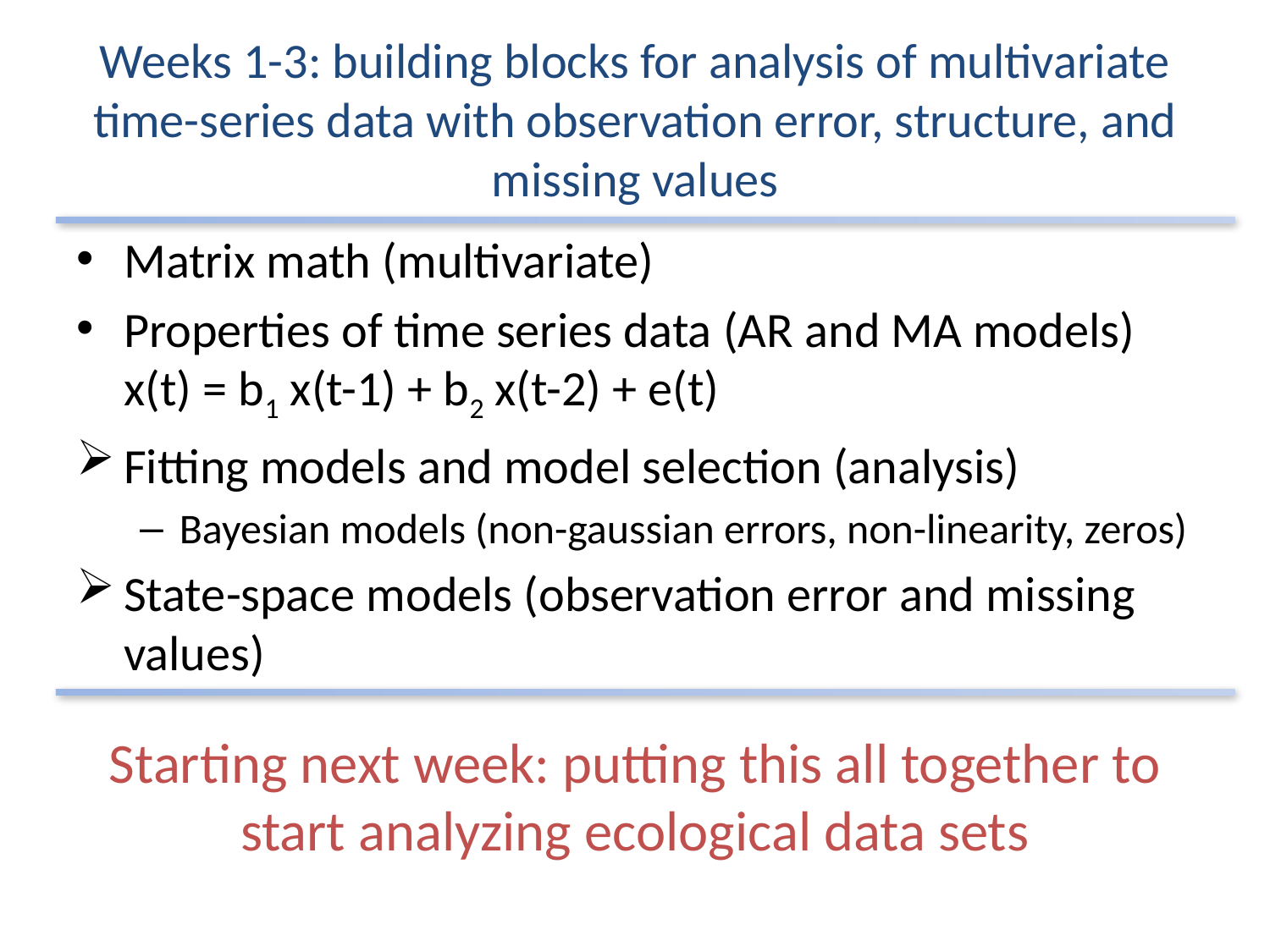

# Weeks 1-3: building blocks for analysis of multivariate time-series data with observation error, structure, and missing values

Matrix math (multivariate)
Properties of time series data (AR and MA models)   x(t) = b1 x(t-1) + b2 x(t-2) + e(t)
Fitting models and model selection (analysis)
Bayesian models (non-gaussian errors, non-linearity, zeros)
State-space models (observation error and missing values)

Starting next week: putting this all together to start analyzing ecological data sets